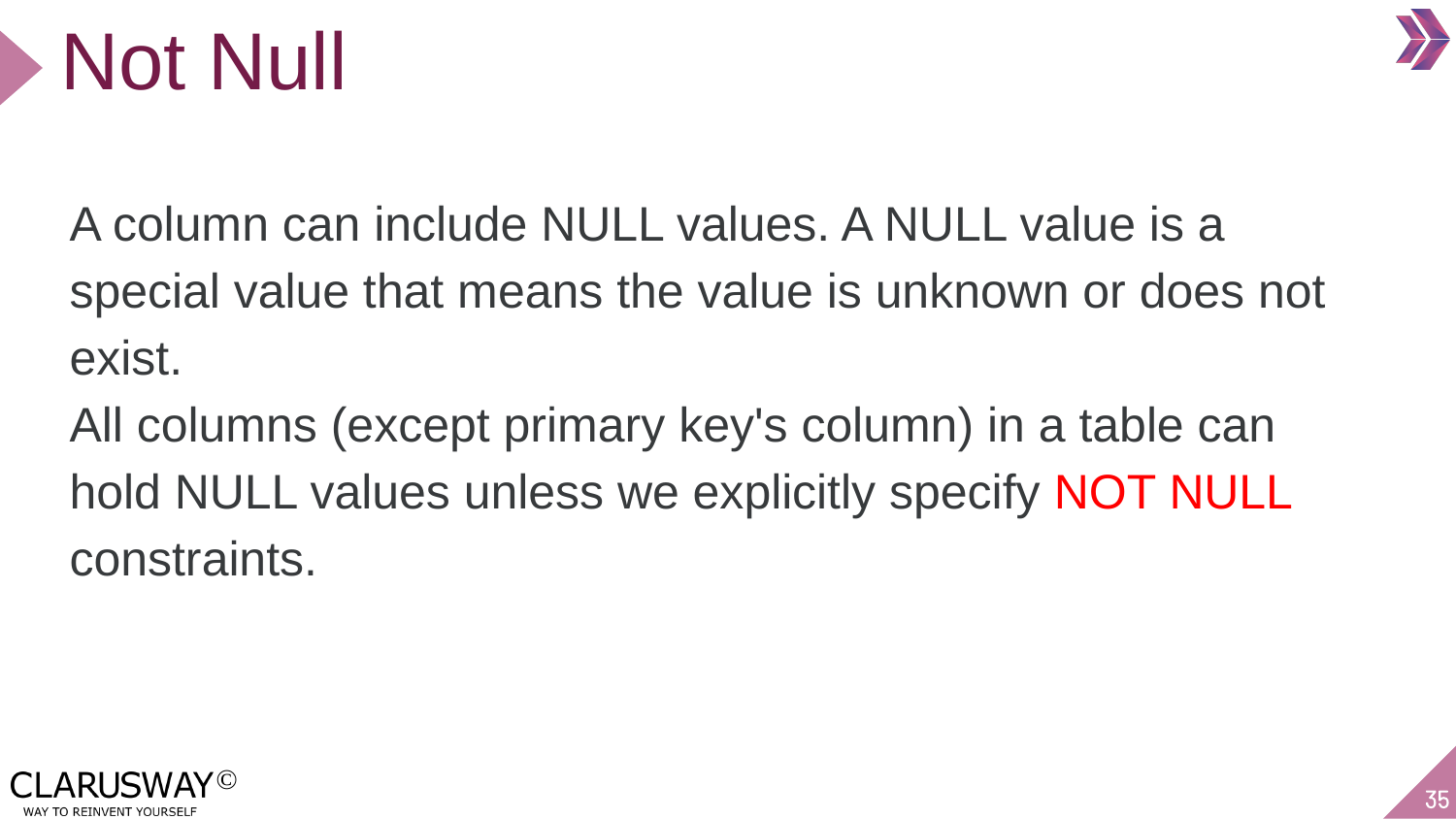

# Not Null

A column can include NULL values. A NULL value is a special value that means the value is unknown or does not exist.
All columns (except primary key's column) in a table can hold NULL values unless we explicitly specify NOT NULL constraints.
35